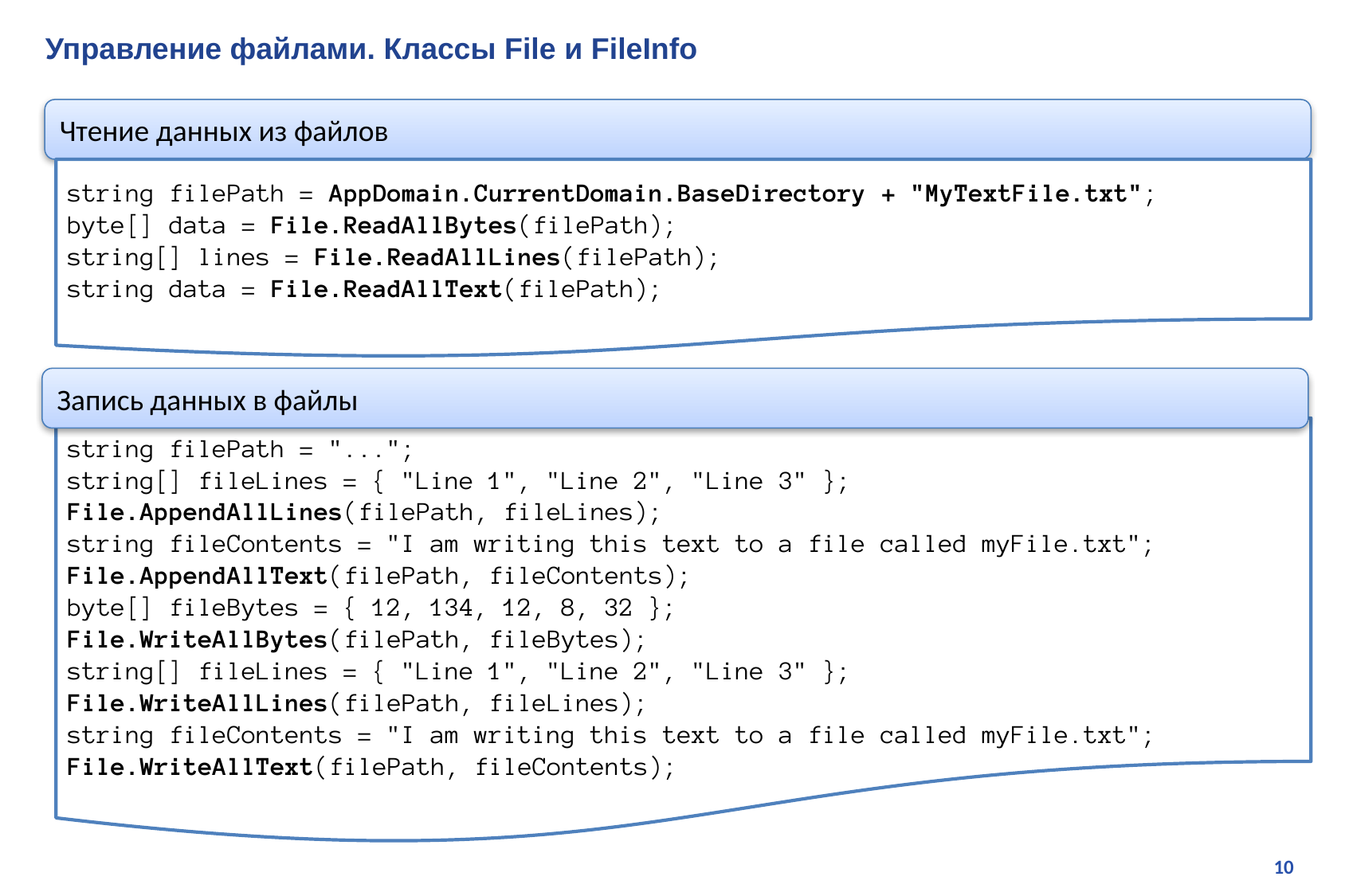

# Управление файлами. Классы File и FileInfo
Чтение данных из файлов
string filePath = AppDomain.CurrentDomain.BaseDirectory + "MyTextFile.txt";
byte[] data = File.ReadAllBytes(filePath);
string[] lines = File.ReadAllLines(filePath);
string data = File.ReadAllText(filePath);
Запись данных в файлы

string filePath = "...";
string[] fileLines = { "Line 1", "Line 2", "Line 3" };
File.AppendAllLines(filePath, fileLines);
string fileContents = "I am writing this text to a file called myFile.txt";
File.AppendAllText(filePath, fileContents);
byte[] fileBytes = { 12, 134, 12, 8, 32 };
File.WriteAllBytes(filePath, fileBytes);
string[] fileLines = { "Line 1", "Line 2", "Line 3" };
File.WriteAllLines(filePath, fileLines);
string fileContents = "I am writing this text to a file called myFile.txt";
File.WriteAllText(filePath, fileContents);